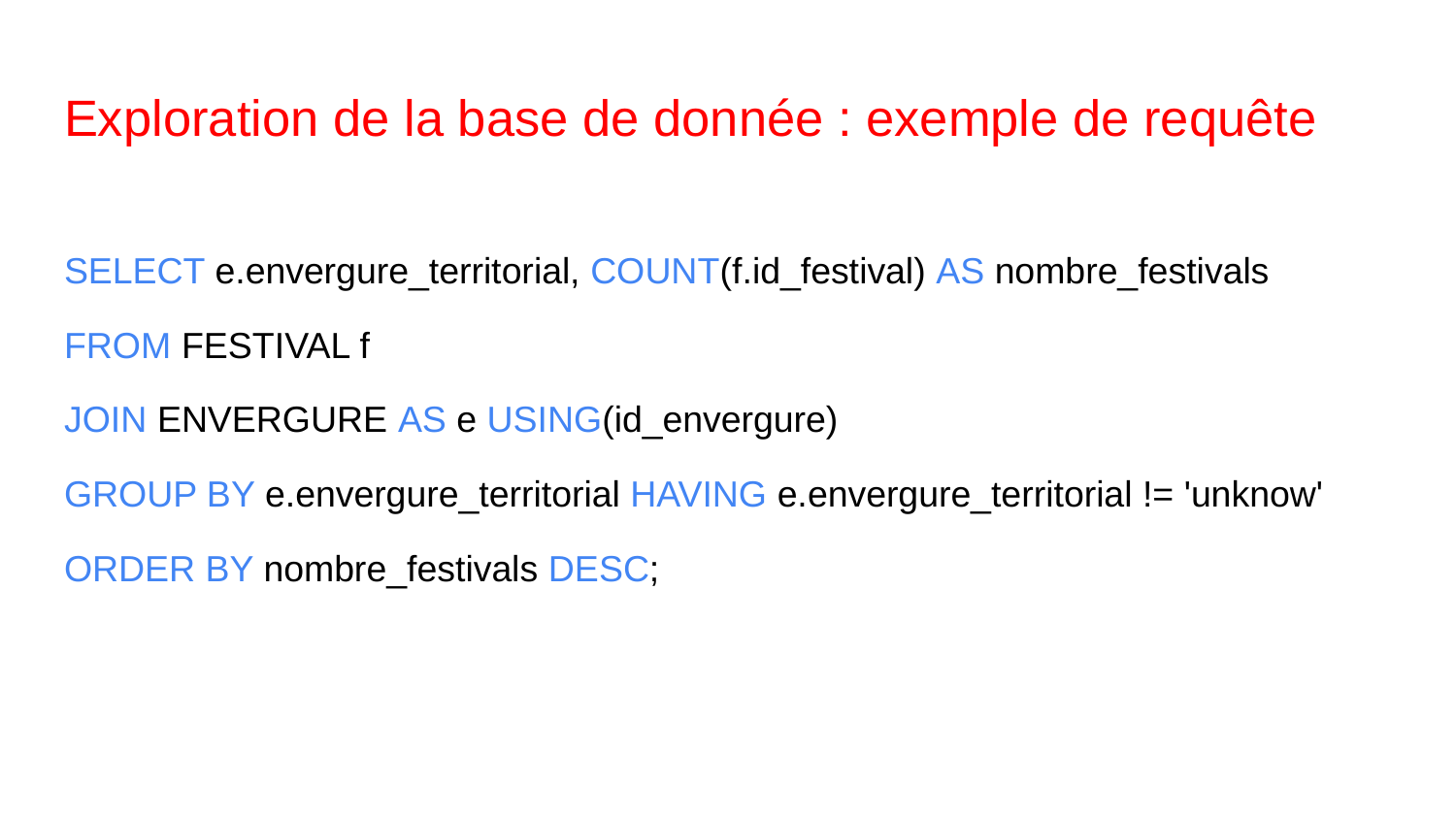

# Exploration de la base de donnée : exemple de requête
SELECT e.envergure_territorial, COUNT(f.id_festival) AS nombre_festivals
FROM FESTIVAL f
JOIN ENVERGURE AS e USING(id_envergure)
GROUP BY e.envergure_territorial HAVING e.envergure_territorial != 'unknow'
ORDER BY nombre_festivals DESC;